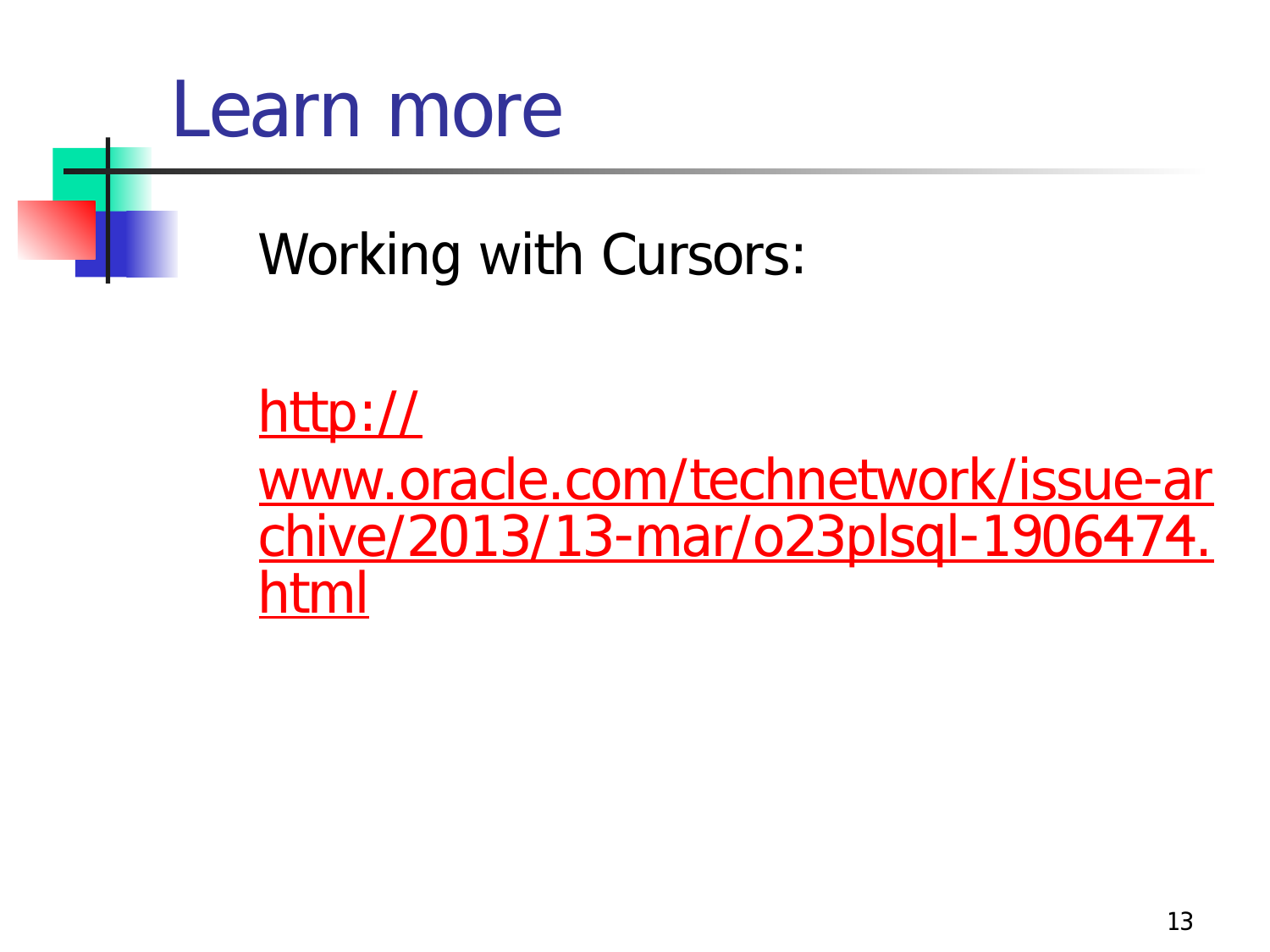

# Learn more
Working with Cursors:

http://www.oracle.com/technetwork/issue-archive/2013/13-mar/o23plsql-1906474.html

13